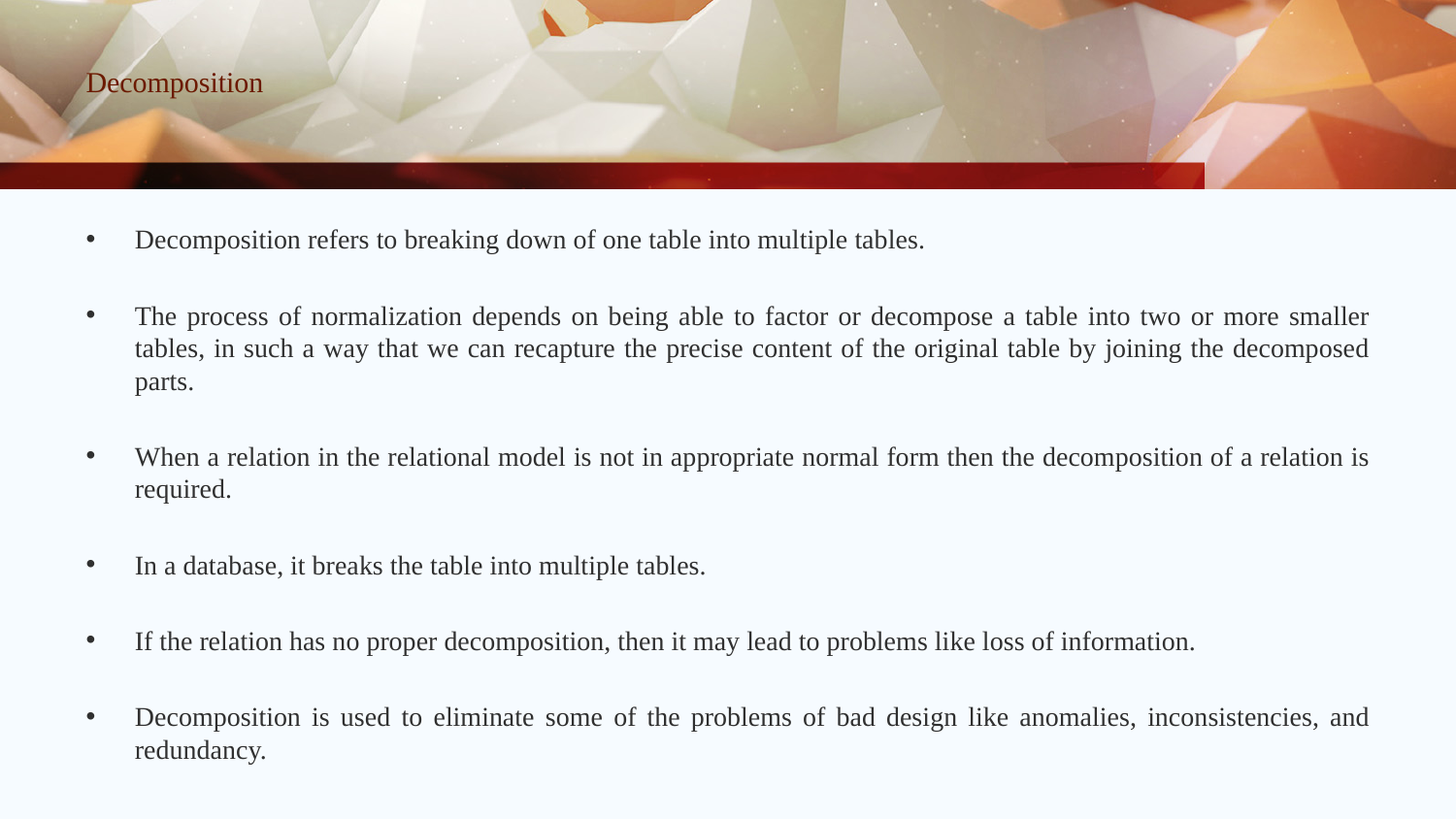

# Decomposition
Decomposition refers to breaking down of one table into multiple tables.

The process of normalization depends on being able to factor or decompose a table into two or more smaller tables, in such a way that we can recapture the precise content of the original table by joining the decomposed parts.

When a relation in the relational model is not in appropriate normal form then the decomposition of a relation is required.

In a database, it breaks the table into multiple tables.

If the relation has no proper decomposition, then it may lead to problems like loss of information.

Decomposition is used to eliminate some of the problems of bad design like anomalies, inconsistencies, and redundancy.